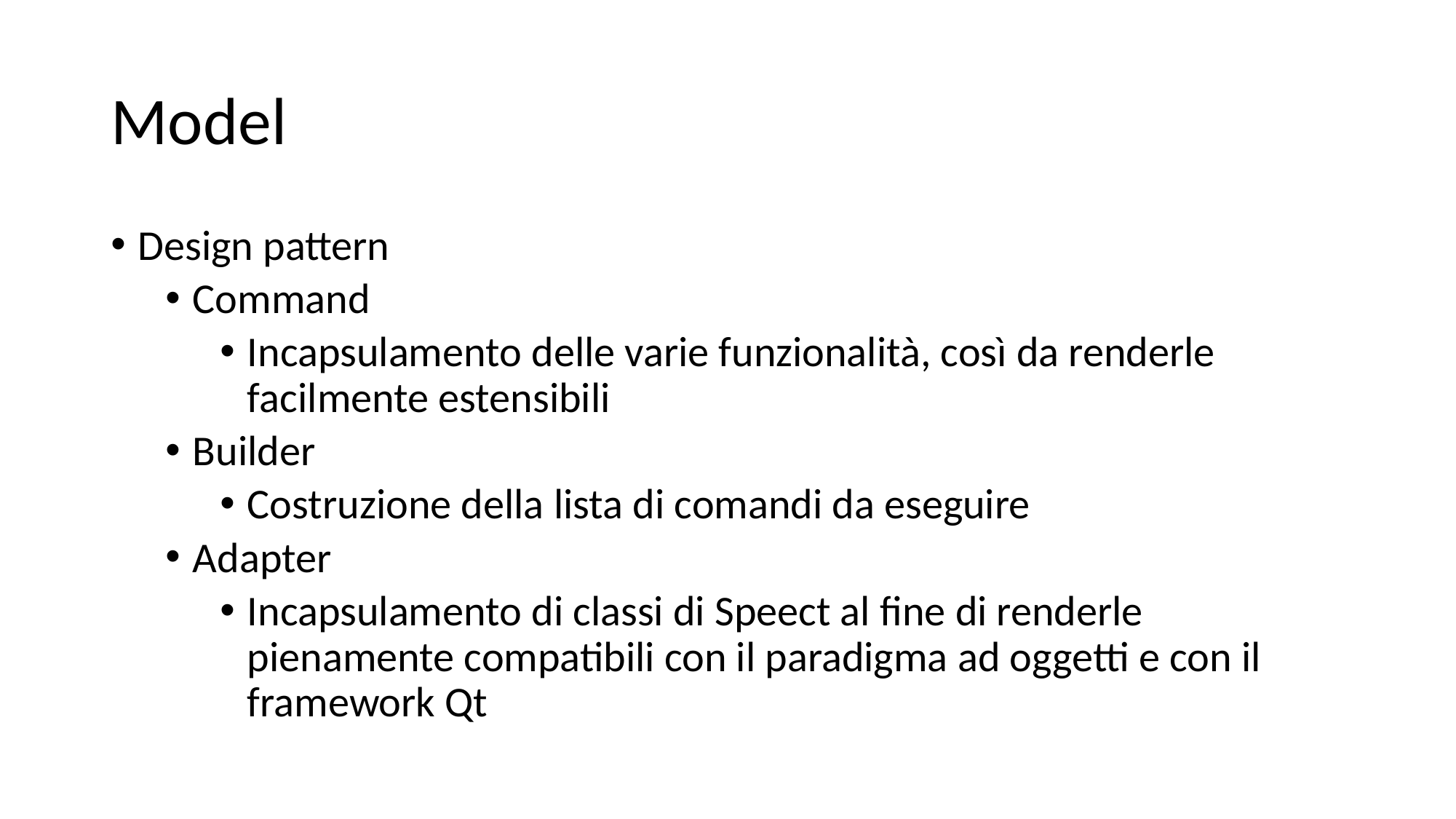

# Model
Design pattern
Command
Incapsulamento delle varie funzionalità, così da renderle facilmente estensibili
Builder
Costruzione della lista di comandi da eseguire
Adapter
Incapsulamento di classi di Speect al fine di renderle pienamente compatibili con il paradigma ad oggetti e con il framework Qt